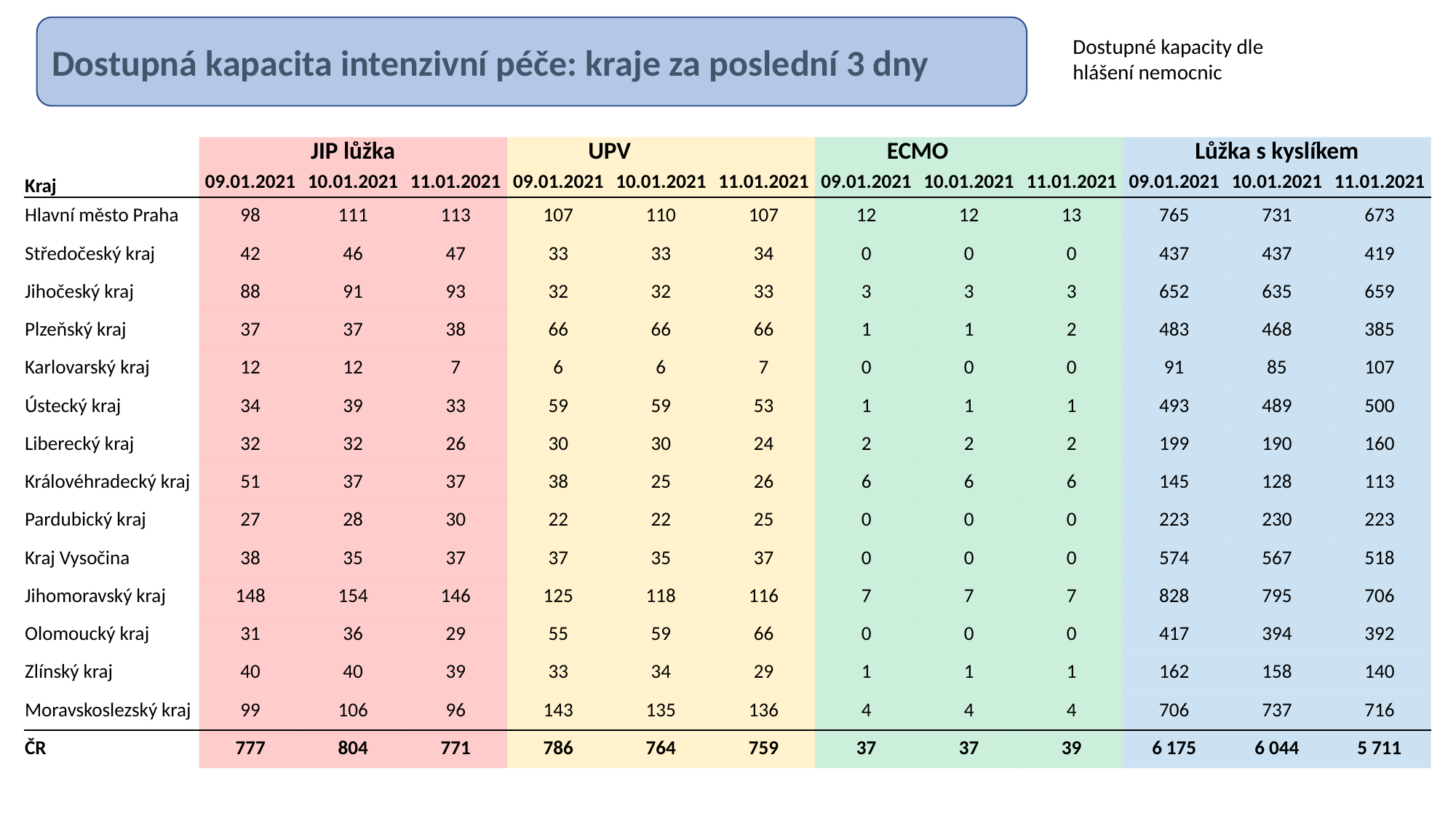

Dostupná kapacita intenzivní péče: kraje za poslední 3 dny
Dostupné kapacity dle hlášení nemocnic
|  | JIP lůžka |  |  | UPV |  |  | ECMO |  |  | Lůžka s kyslíkem |  |  |
| --- | --- | --- | --- | --- | --- | --- | --- | --- | --- | --- | --- | --- |
| Kraj | 09.01.2021 | 10.01.2021 | 11.01.2021 | 09.01.2021 | 10.01.2021 | 11.01.2021 | 09.01.2021 | 10.01.2021 | 11.01.2021 | 09.01.2021 | 10.01.2021 | 11.01.2021 |
| Hlavní město Praha | 98 | 111 | 113 | 107 | 110 | 107 | 12 | 12 | 13 | 765 | 731 | 673 |
| Středočeský kraj | 42 | 46 | 47 | 33 | 33 | 34 | 0 | 0 | 0 | 437 | 437 | 419 |
| Jihočeský kraj | 88 | 91 | 93 | 32 | 32 | 33 | 3 | 3 | 3 | 652 | 635 | 659 |
| Plzeňský kraj | 37 | 37 | 38 | 66 | 66 | 66 | 1 | 1 | 2 | 483 | 468 | 385 |
| Karlovarský kraj | 12 | 12 | 7 | 6 | 6 | 7 | 0 | 0 | 0 | 91 | 85 | 107 |
| Ústecký kraj | 34 | 39 | 33 | 59 | 59 | 53 | 1 | 1 | 1 | 493 | 489 | 500 |
| Liberecký kraj | 32 | 32 | 26 | 30 | 30 | 24 | 2 | 2 | 2 | 199 | 190 | 160 |
| Královéhradecký kraj | 51 | 37 | 37 | 38 | 25 | 26 | 6 | 6 | 6 | 145 | 128 | 113 |
| Pardubický kraj | 27 | 28 | 30 | 22 | 22 | 25 | 0 | 0 | 0 | 223 | 230 | 223 |
| Kraj Vysočina | 38 | 35 | 37 | 37 | 35 | 37 | 0 | 0 | 0 | 574 | 567 | 518 |
| Jihomoravský kraj | 148 | 154 | 146 | 125 | 118 | 116 | 7 | 7 | 7 | 828 | 795 | 706 |
| Olomoucký kraj | 31 | 36 | 29 | 55 | 59 | 66 | 0 | 0 | 0 | 417 | 394 | 392 |
| Zlínský kraj | 40 | 40 | 39 | 33 | 34 | 29 | 1 | 1 | 1 | 162 | 158 | 140 |
| Moravskoslezský kraj | 99 | 106 | 96 | 143 | 135 | 136 | 4 | 4 | 4 | 706 | 737 | 716 |
| ČR | 777 | 804 | 771 | 786 | 764 | 759 | 37 | 37 | 39 | 6 175 | 6 044 | 5 711 |